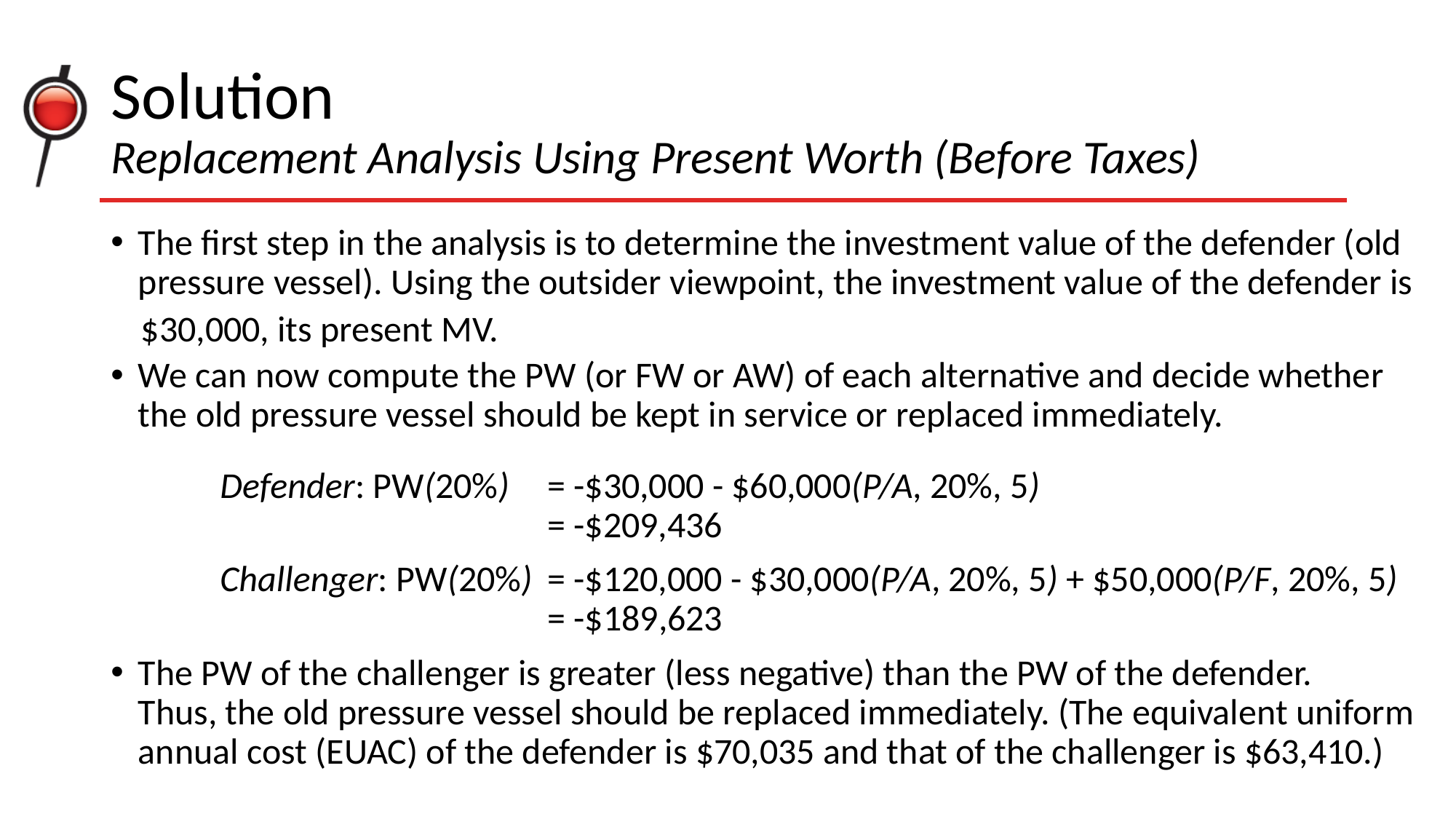

# Solution Replacement Analysis Using Present Worth (Before Taxes)
The first step in the analysis is to determine the investment value of the defender (old pressure vessel). Using the outsider viewpoint, the investment value of the defender is                        	?
We can now compute the PW (or FW or AW) of each alternative and decide whether the old pressure vessel should be kept in service or replaced immediately.
	Defender: PW(20%) 	= -$30,000 - $60,000(P/A, 20%, 5)
				= -$209,436
	Challenger: PW(20%) 	= -$120,000 - $30,000(P/A, 20%, 5) + $50,000(P/F, 20%, 5) 				= -$189,623
The PW of the challenger is greater (less negative) than the PW of the defender.
Thus, the old pressure vessel should be replaced immediately. (The equivalent uniform annual cost (EUAC) of the defender is $70,035 and that of the challenger is $63,410.)
$30,000, its present MV.